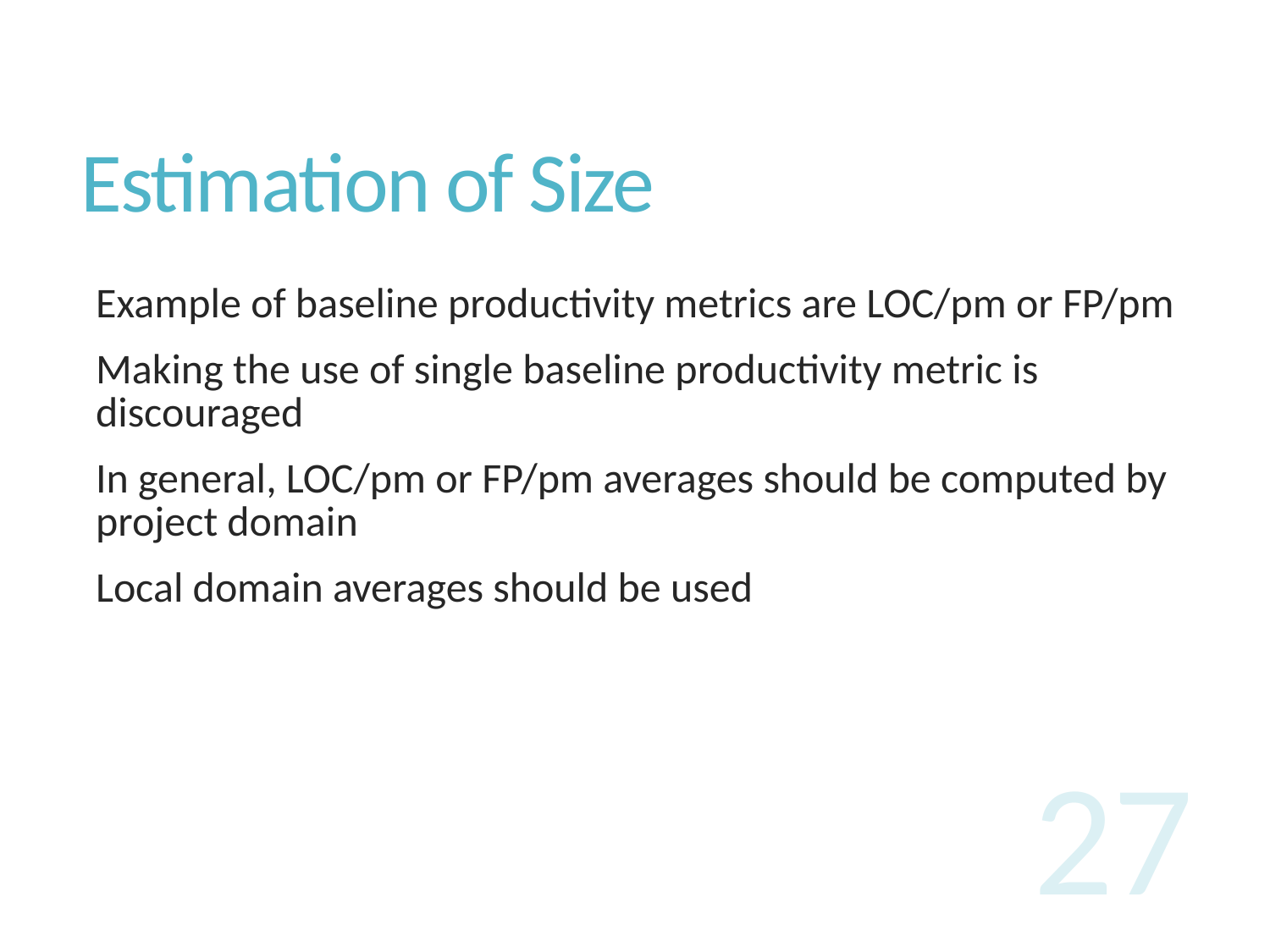

# Estimation of Size
Example of baseline productivity metrics are LOC/pm or FP/pm
Making the use of single baseline productivity metric is discouraged
In general, LOC/pm or FP/pm averages should be computed by project domain
Local domain averages should be used
27